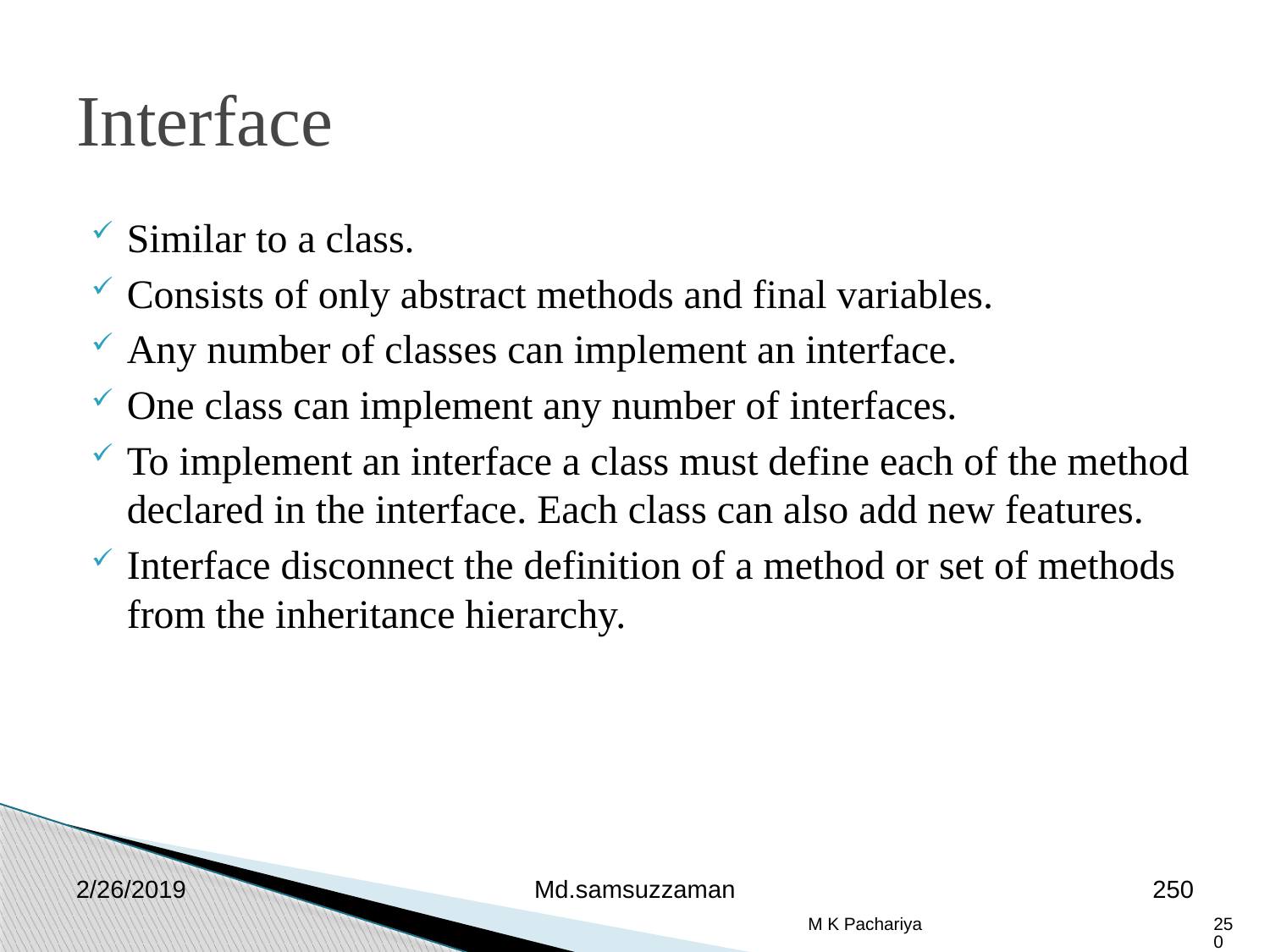

Interface
Similar to a class.
Consists of only abstract methods and final variables.
Any number of classes can implement an interface.
One class can implement any number of interfaces.
To implement an interface a class must define each of the method declared in the interface. Each class can also add new features.
Interface disconnect the definition of a method or set of methods from the inheritance hierarchy.
2/26/2019
Md.samsuzzaman
250
M K Pachariya
250